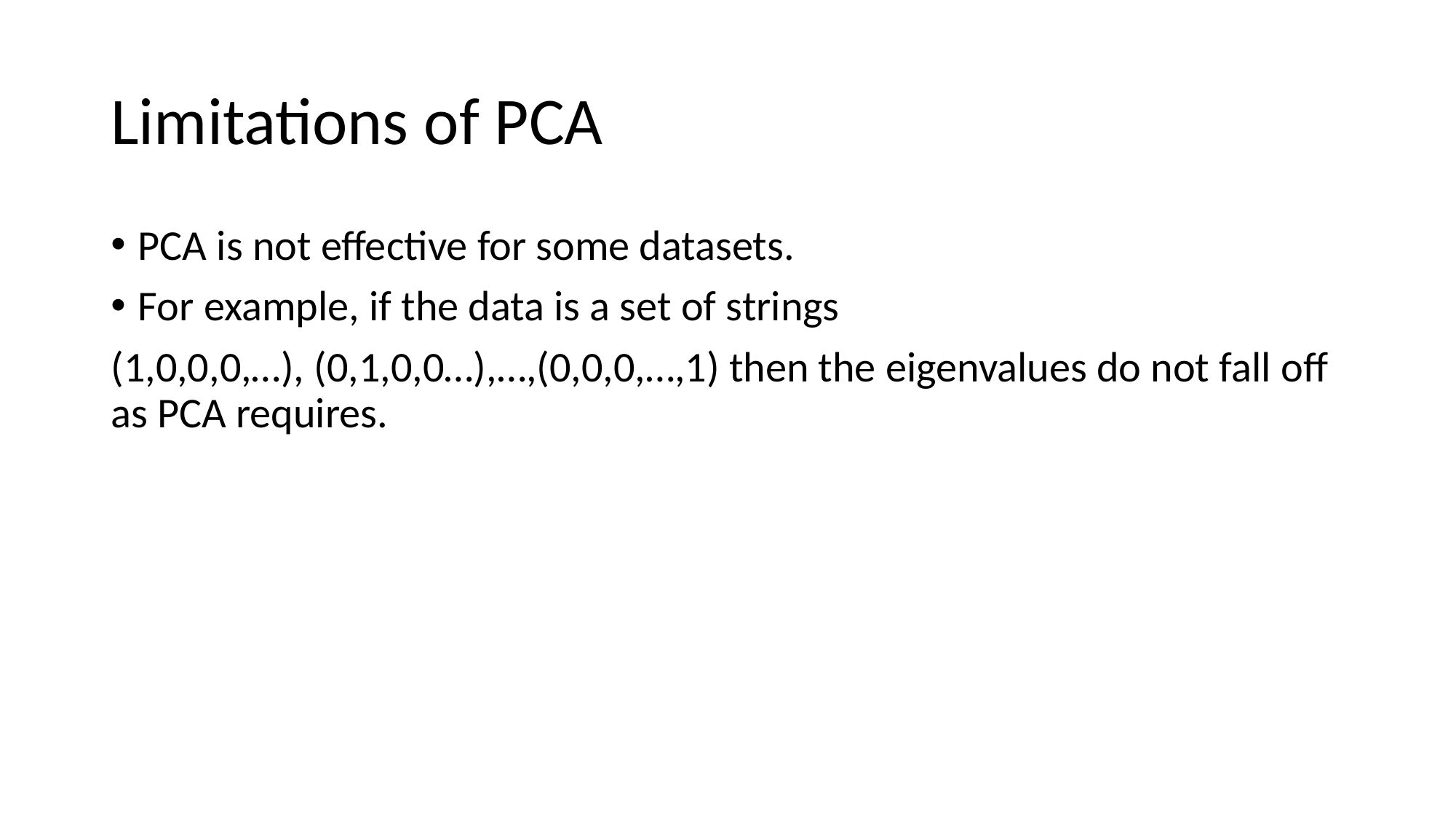

# Limitations of PCA
PCA is not effective for some datasets.
For example, if the data is a set of strings
(1,0,0,0,…), (0,1,0,0…),…,(0,0,0,…,1) then the eigenvalues do not fall off as PCA requires.